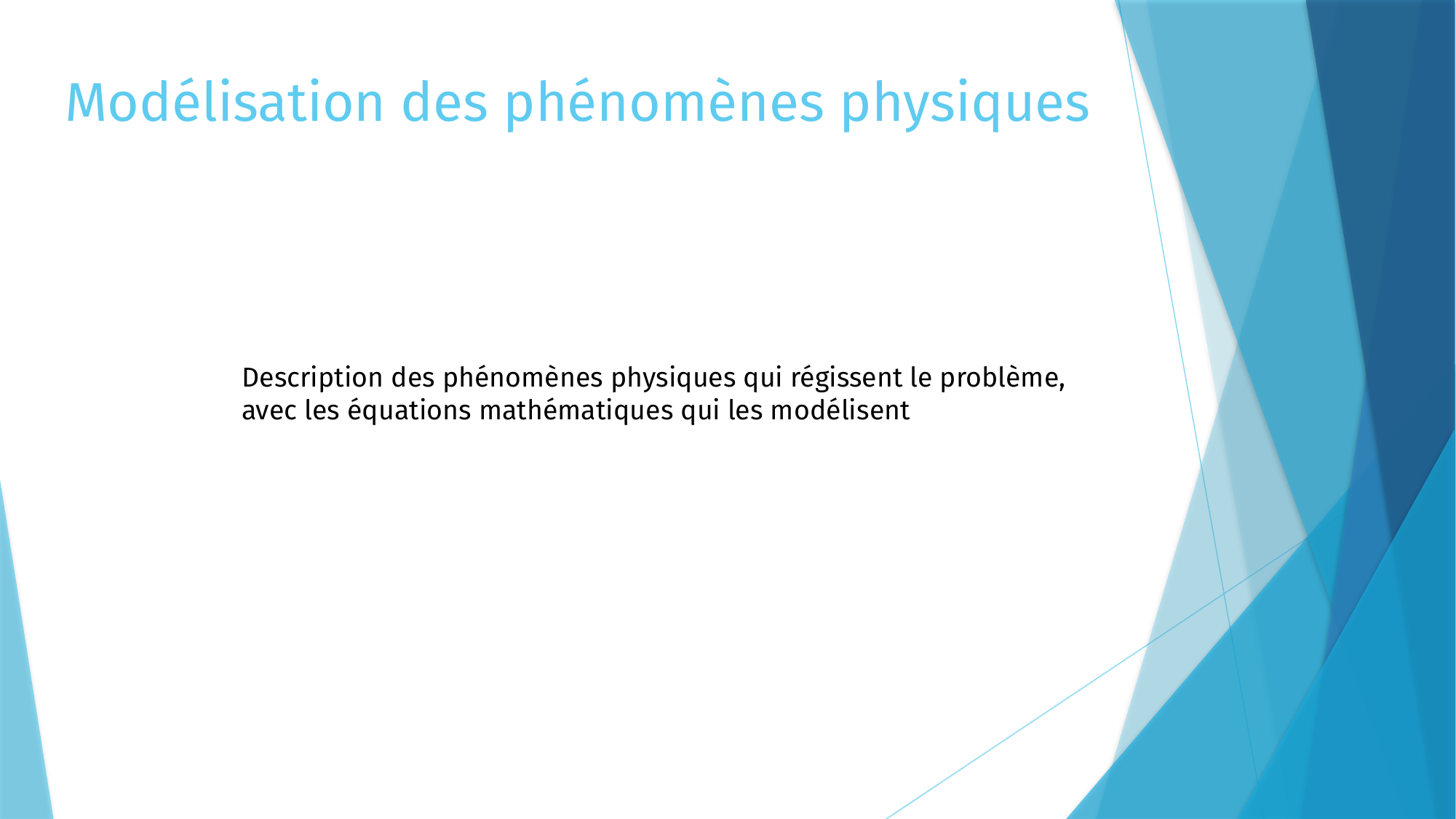

Modélisation des phénomènes physiques
Description des phénomènes physiques qui régissent le problème,
avec les équations mathématiques qui les modélisent